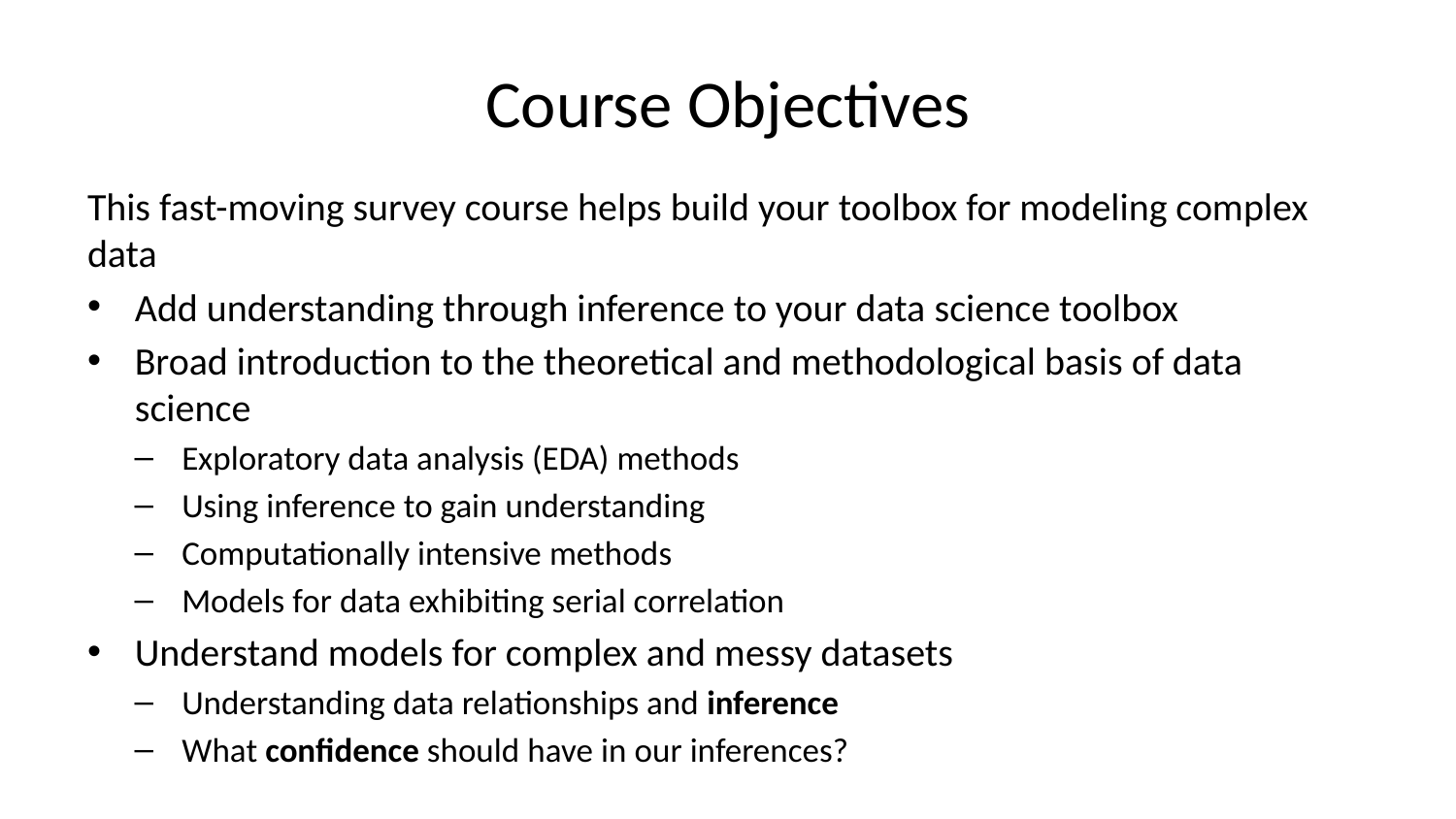

# Course Objectives
This fast-moving survey course helps build your toolbox for modeling complex data
Add understanding through inference to your data science toolbox
Broad introduction to the theoretical and methodological basis of data science
Exploratory data analysis (EDA) methods
Using inference to gain understanding
Computationally intensive methods
Models for data exhibiting serial correlation
Understand models for complex and messy datasets
Understanding data relationships and inference
What confidence should have in our inferences?